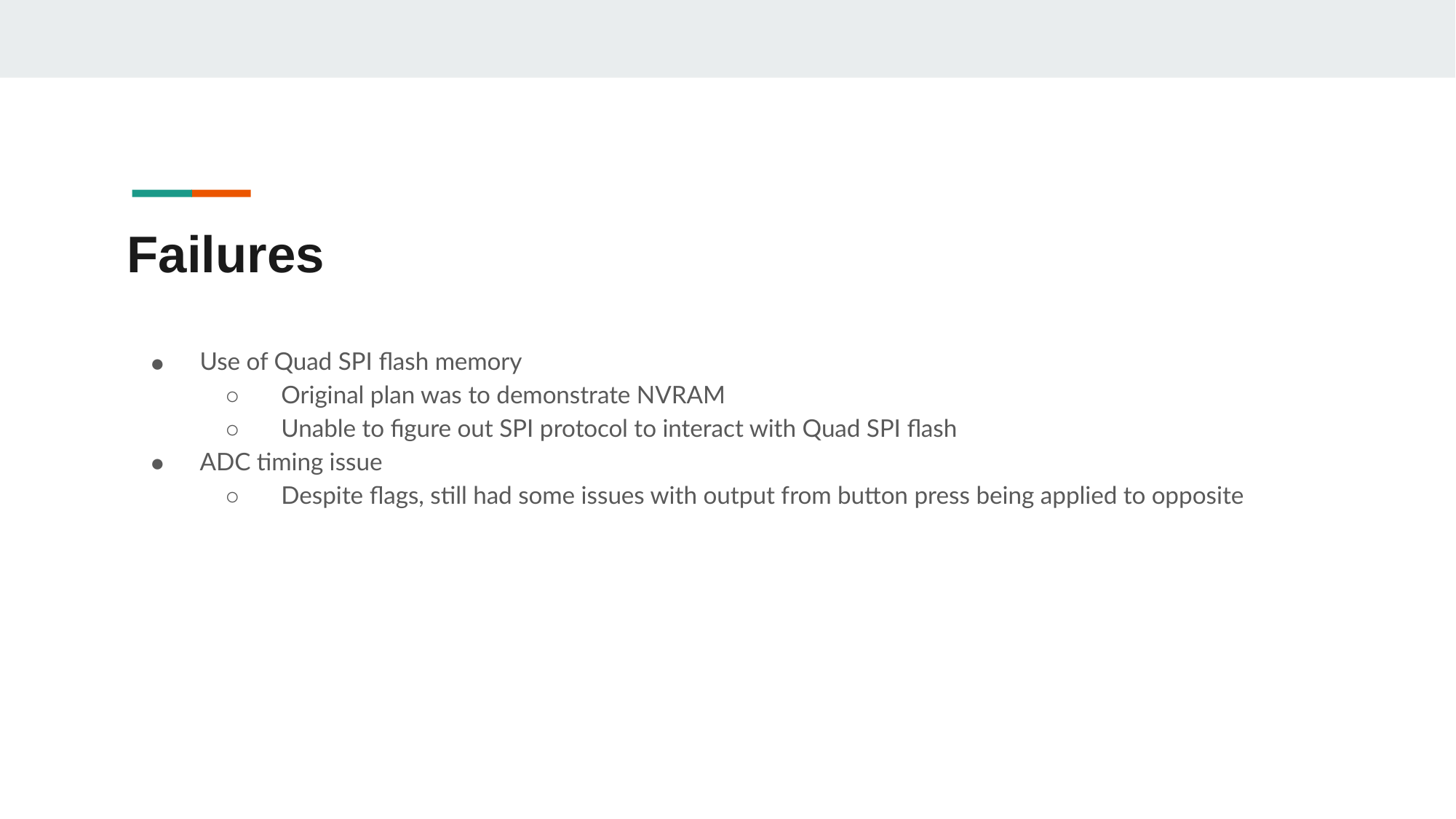

# Failures
Use of Quad SPI flash memory
Original plan was to demonstrate NVRAM
Unable to figure out SPI protocol to interact with Quad SPI flash
ADC timing issue
Despite flags, still had some issues with output from button press being applied to opposite